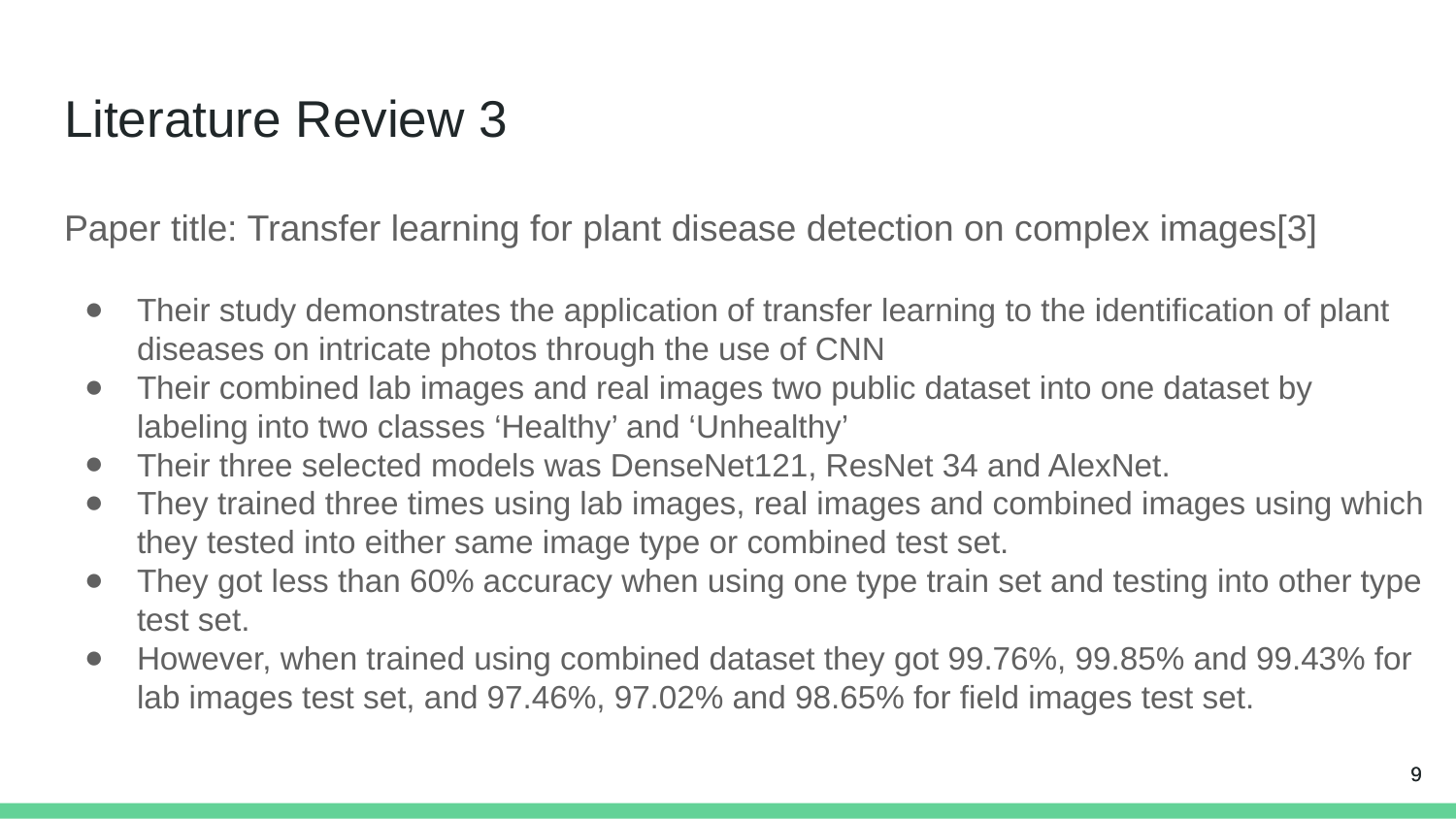

# Literature Review 3
Paper title: Transfer learning for plant disease detection on complex images[3]
Their study demonstrates the application of transfer learning to the identification of plant diseases on intricate photos through the use of CNN
Their combined lab images and real images two public dataset into one dataset by labeling into two classes ‘Healthy’ and ‘Unhealthy’
Their three selected models was DenseNet121, ResNet 34 and AlexNet.
They trained three times using lab images, real images and combined images using which they tested into either same image type or combined test set.
They got less than 60% accuracy when using one type train set and testing into other type test set.
However, when trained using combined dataset they got 99.76%, 99.85% and 99.43% for lab images test set, and 97.46%, 97.02% and 98.65% for field images test set.
9
9